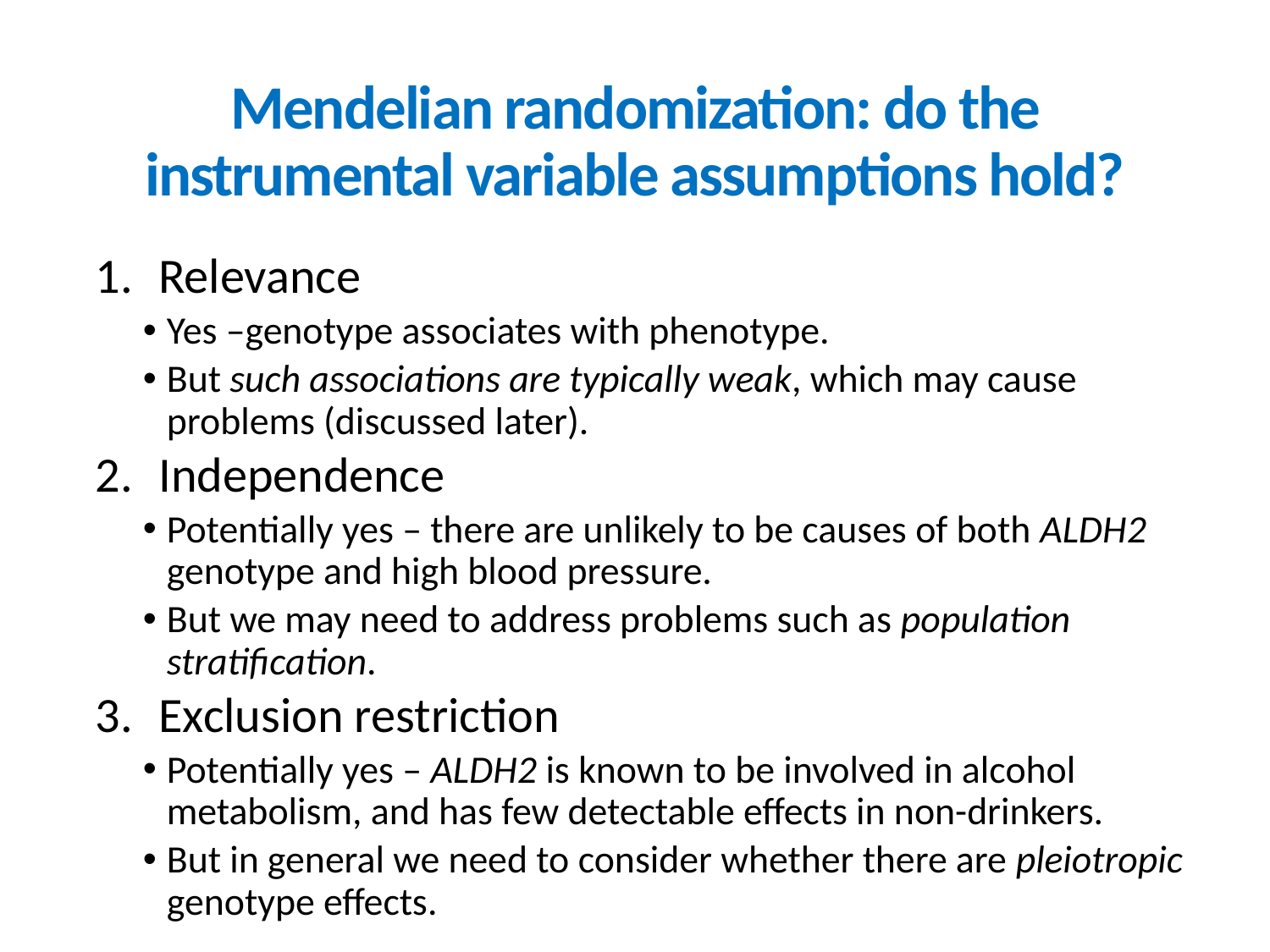

# Mendelian randomization: do the instrumental variable assumptions hold?
Relevance
Yes –genotype associates with phenotype.
But such associations are typically weak, which may cause problems (discussed later).
Independence
Potentially yes – there are unlikely to be causes of both ALDH2 genotype and high blood pressure.
But we may need to address problems such as population stratification.
Exclusion restriction
Potentially yes – ALDH2 is known to be involved in alcohol metabolism, and has few detectable effects in non-drinkers.
But in general we need to consider whether there are pleiotropic genotype effects.